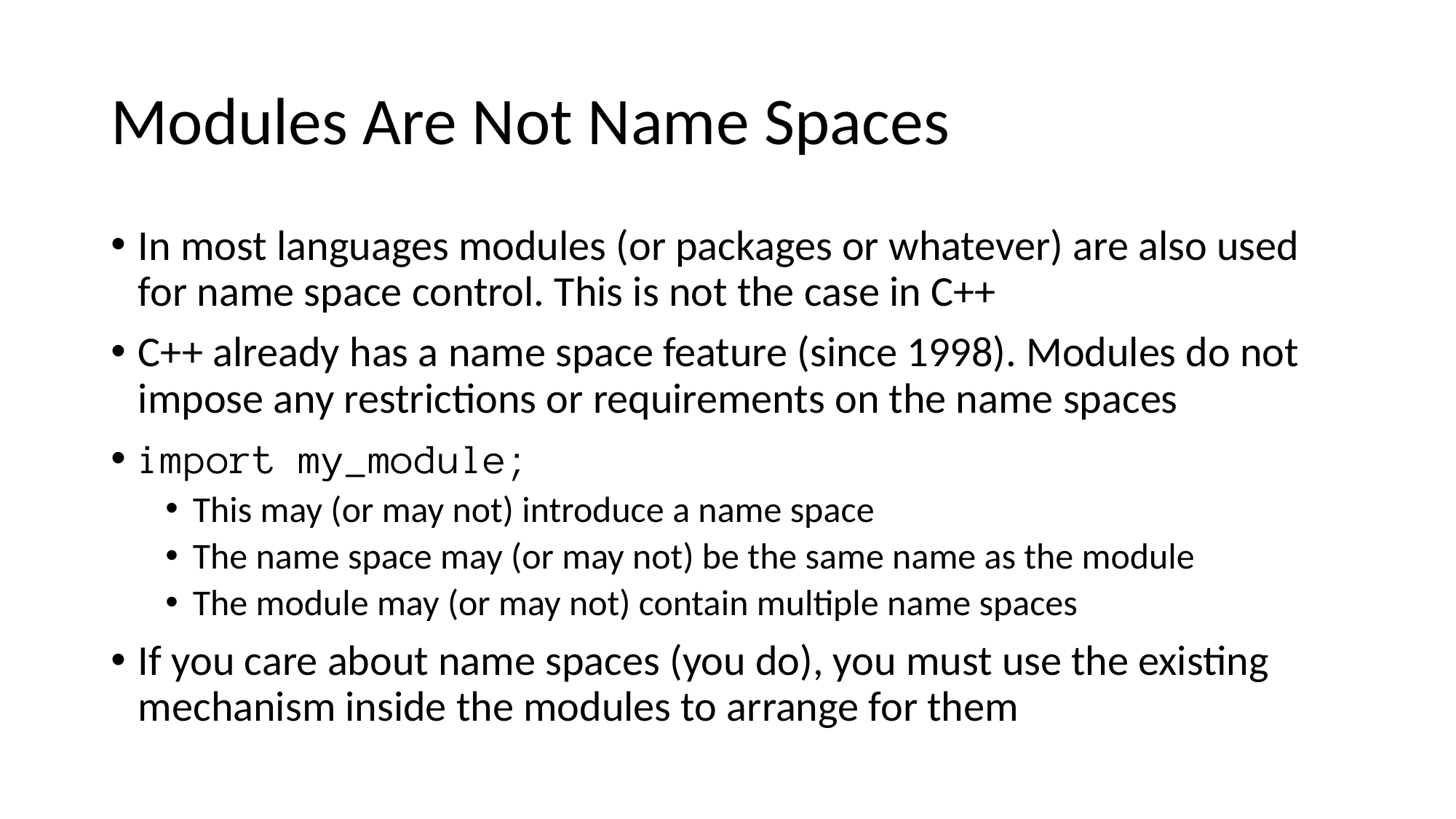

# Modules Are Not Name Spaces
In most languages modules (or packages or whatever) are also used for name space control. This is not the case in C++
C++ already has a name space feature (since 1998). Modules do not impose any restrictions or requirements on the name spaces
import my_module;
This may (or may not) introduce a name space
The name space may (or may not) be the same name as the module
The module may (or may not) contain multiple name spaces
If you care about name spaces (you do), you must use the existing mechanism inside the modules to arrange for them